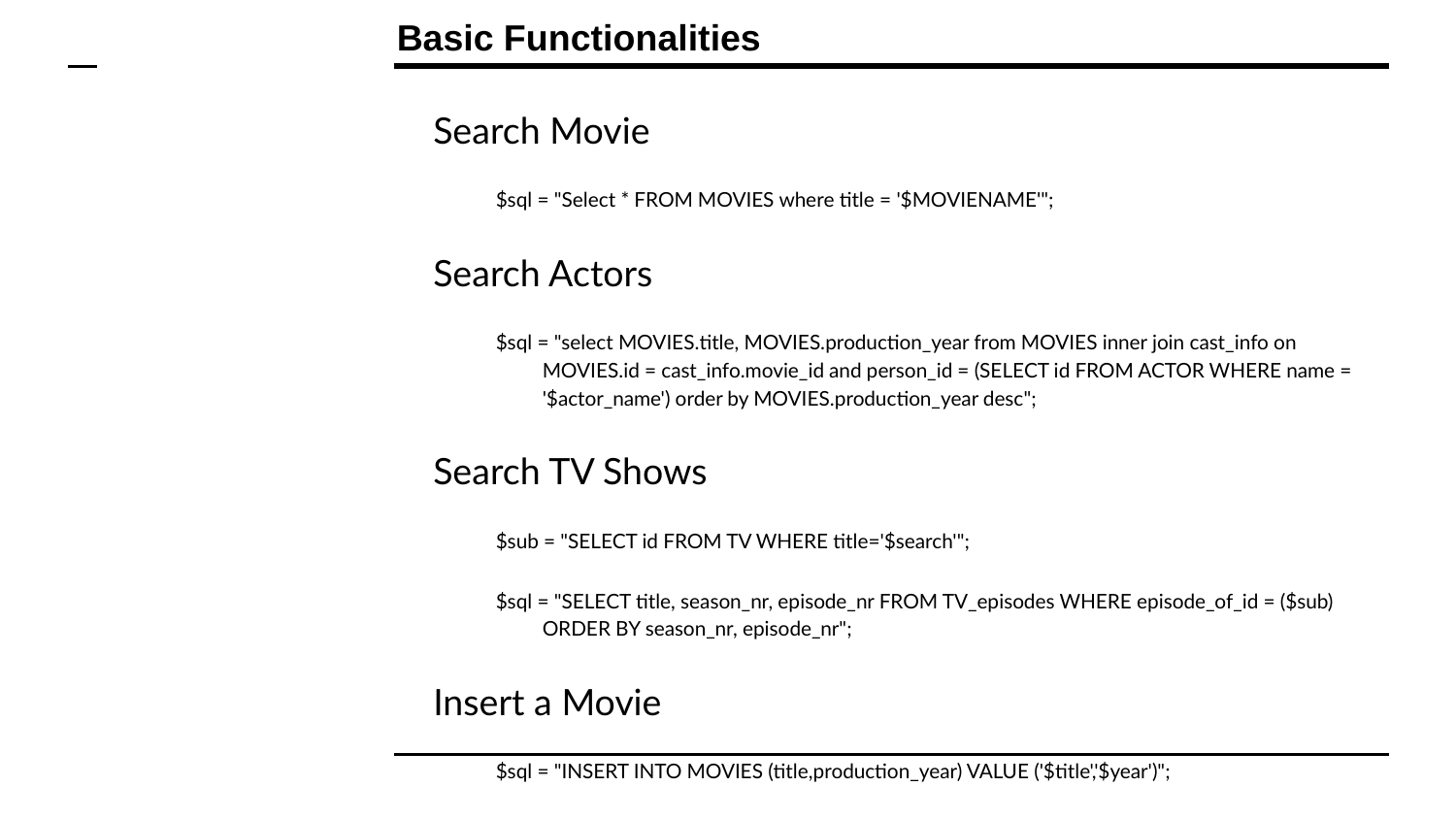

# Basic Functionalities
Search Movie
$sql = "Select * FROM MOVIES where title = '$MOVIENAME'";
Search Actors
$sql = "select MOVIES.title, MOVIES.production_year from MOVIES inner join cast_info on MOVIES.id = cast_info.movie_id and person_id = (SELECT id FROM ACTOR WHERE name = '$actor_name') order by MOVIES.production_year desc";
Search TV Shows
$sub = "SELECT id FROM TV WHERE title='$search'";
$sql = "SELECT title, season_nr, episode_nr FROM TV_episodes WHERE episode_of_id = ($sub) ORDER BY season_nr, episode_nr";
Insert a Movie
$sql = "INSERT INTO MOVIES (title,production_year) VALUE ('$title','$year')";
Remove Movie and TV SHOWS from watch list
Login Functionality
Through a users table
Track Active Users within the last 24 hours